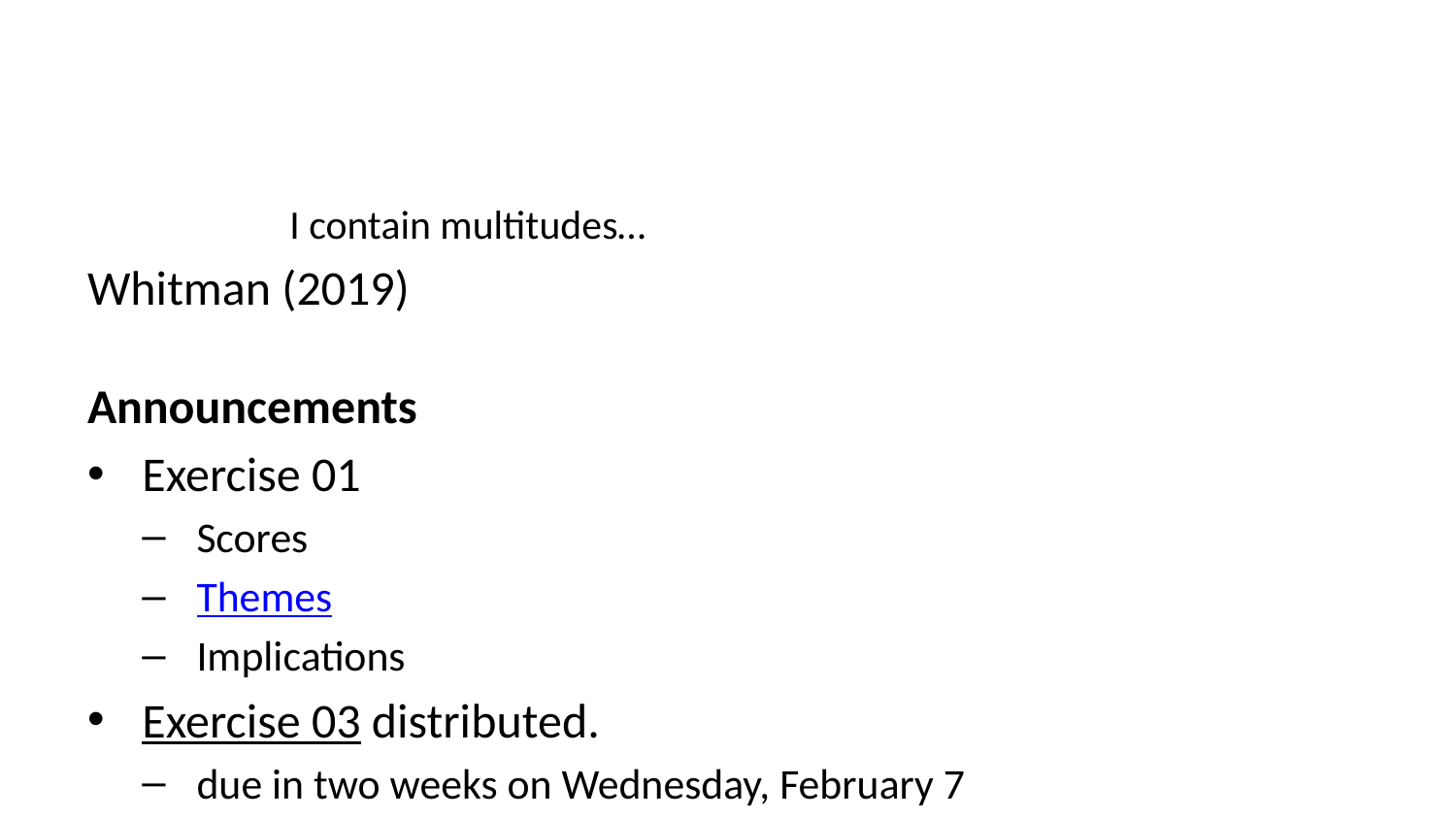

I contain multitudes…
Whitman (2019)
Announcements
Exercise 01
Scores
Themes
Implications
Exercise 03 distributed.
due in two weeks on Wednesday, February 7
Last time…
Neuroanatomy